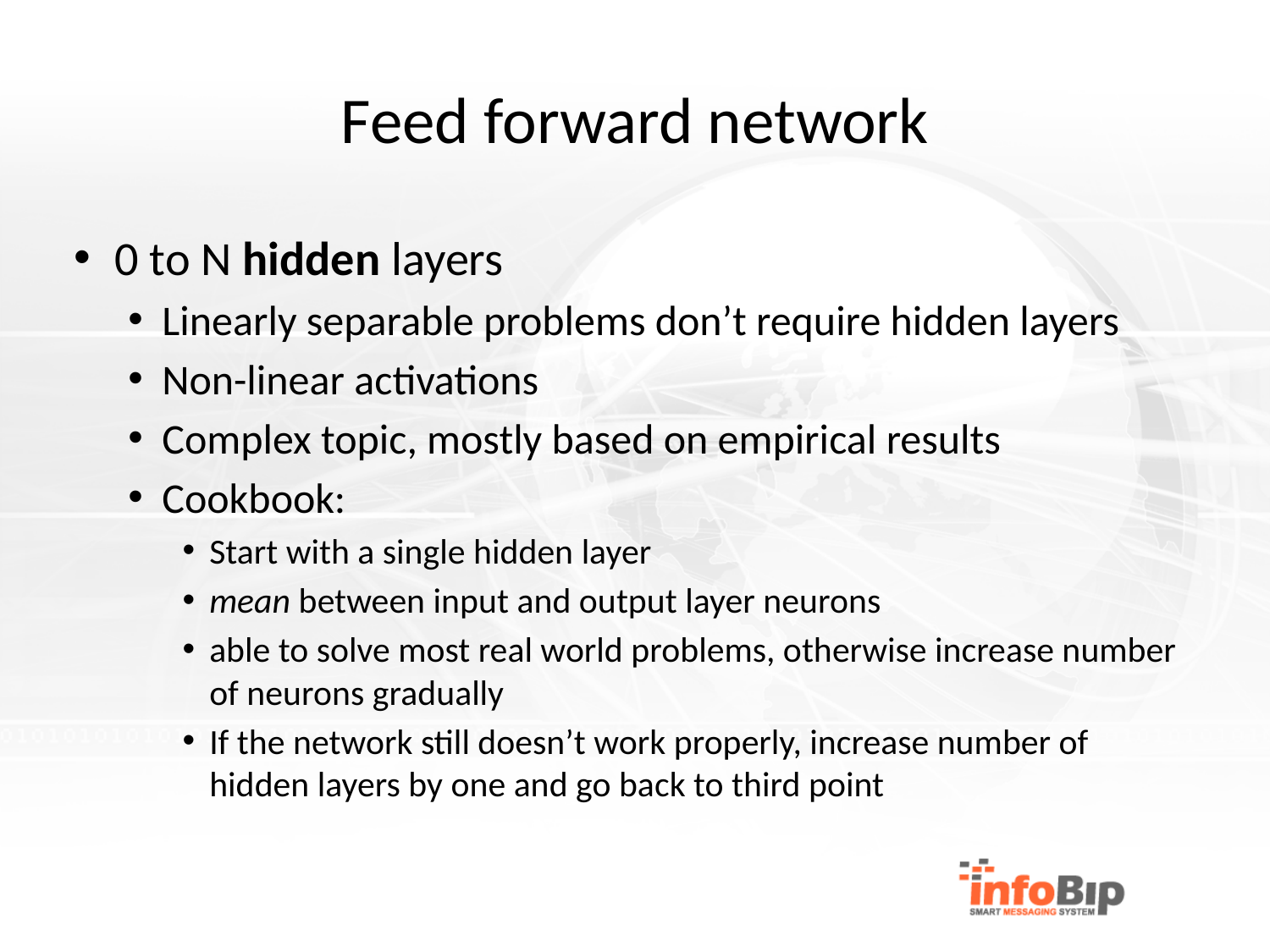

# Feed forward network
0 to N hidden layers
Linearly separable problems don’t require hidden layers
Non-linear activations
Complex topic, mostly based on empirical results
Cookbook:
Start with a single hidden layer
mean between input and output layer neurons
able to solve most real world problems, otherwise increase number of neurons gradually
If the network still doesn’t work properly, increase number of hidden layers by one and go back to third point